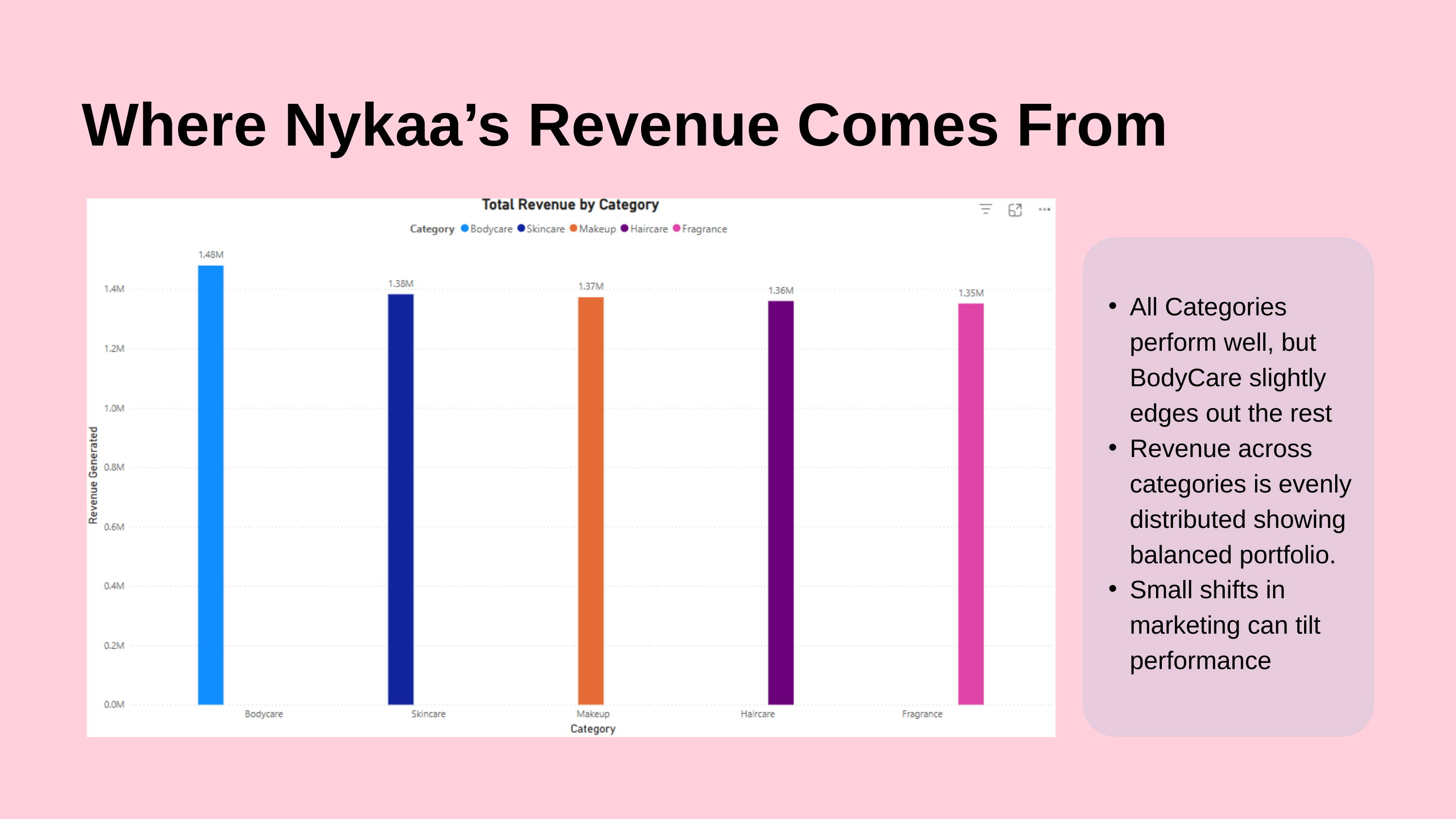

Where Nykaa’s Revenue Comes From

All Categories perform well, but BodyCare slightly edges out the rest
Revenue across categories is evenly distributed showing balanced portfolio.
Small shifts in marketing can tilt performance